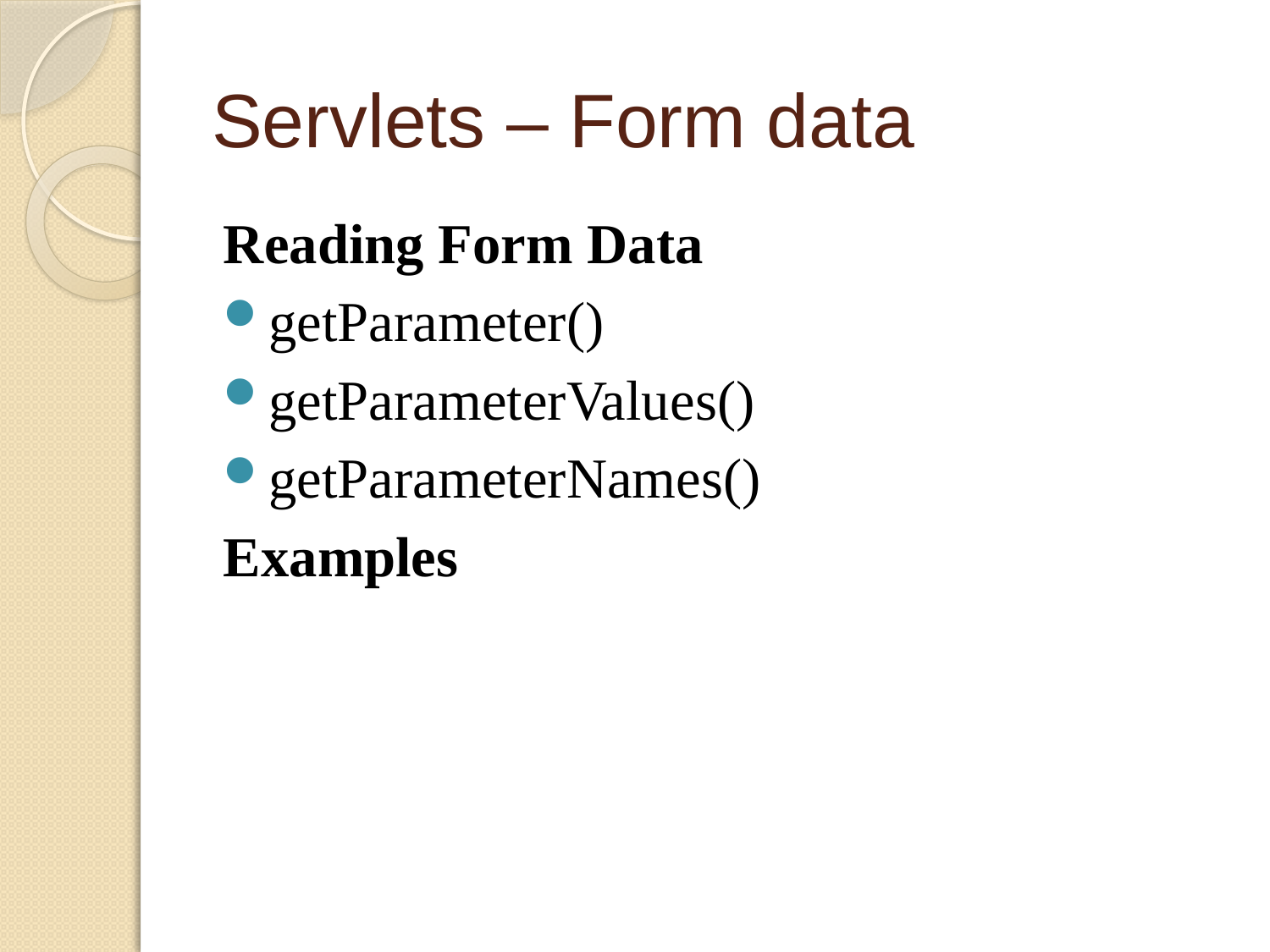

# Servlets – Form data
Reading Form Data
getParameter()
getParameterValues()
getParameterNames()
Examples